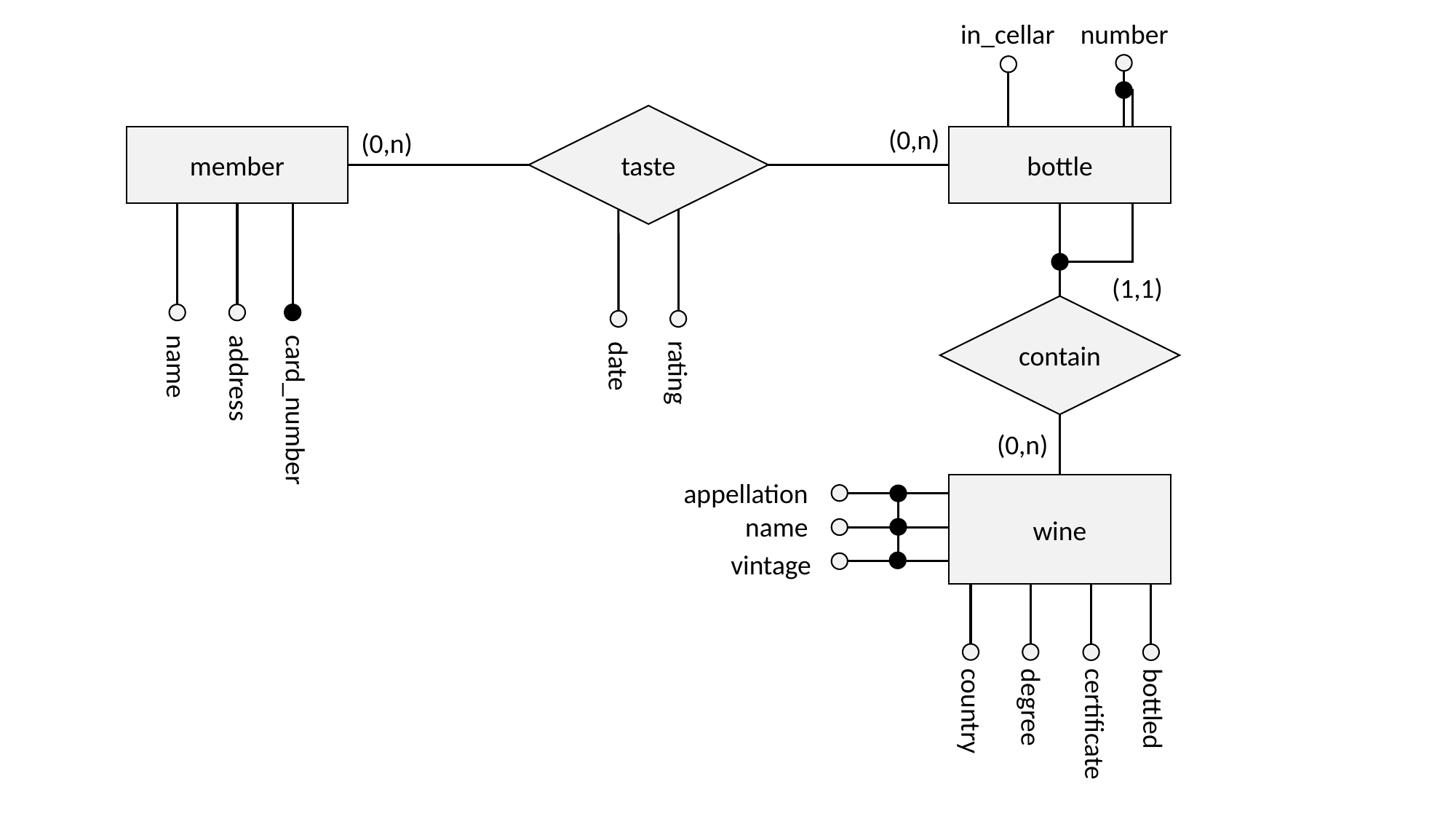

in_cellar
number

bottle

taste
(0,n)
(0,n)
member

name
address
card_number

(1,1)
contain
rating
date
(0,n)

appellation
wine

name

vintage

country
degree
bottled
certificate